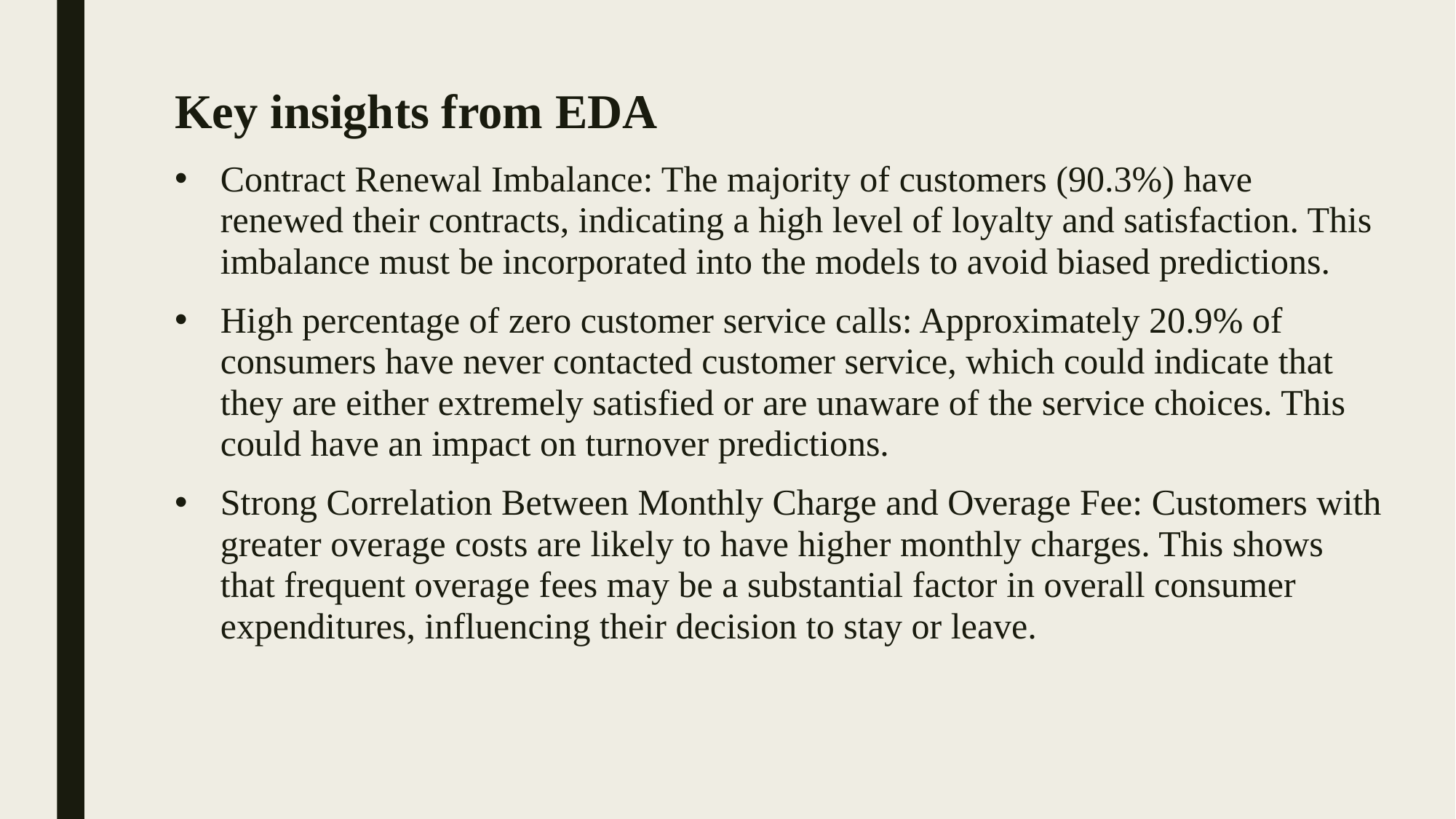

# Key insights from EDA
Contract Renewal Imbalance: The majority of customers (90.3%) have renewed their contracts, indicating a high level of loyalty and satisfaction. This imbalance must be incorporated into the models to avoid biased predictions.
High percentage of zero customer service calls: Approximately 20.9% of consumers have never contacted customer service, which could indicate that they are either extremely satisfied or are unaware of the service choices. This could have an impact on turnover predictions.
Strong Correlation Between Monthly Charge and Overage Fee: Customers with greater overage costs are likely to have higher monthly charges. This shows that frequent overage fees may be a substantial factor in overall consumer expenditures, influencing their decision to stay or leave.